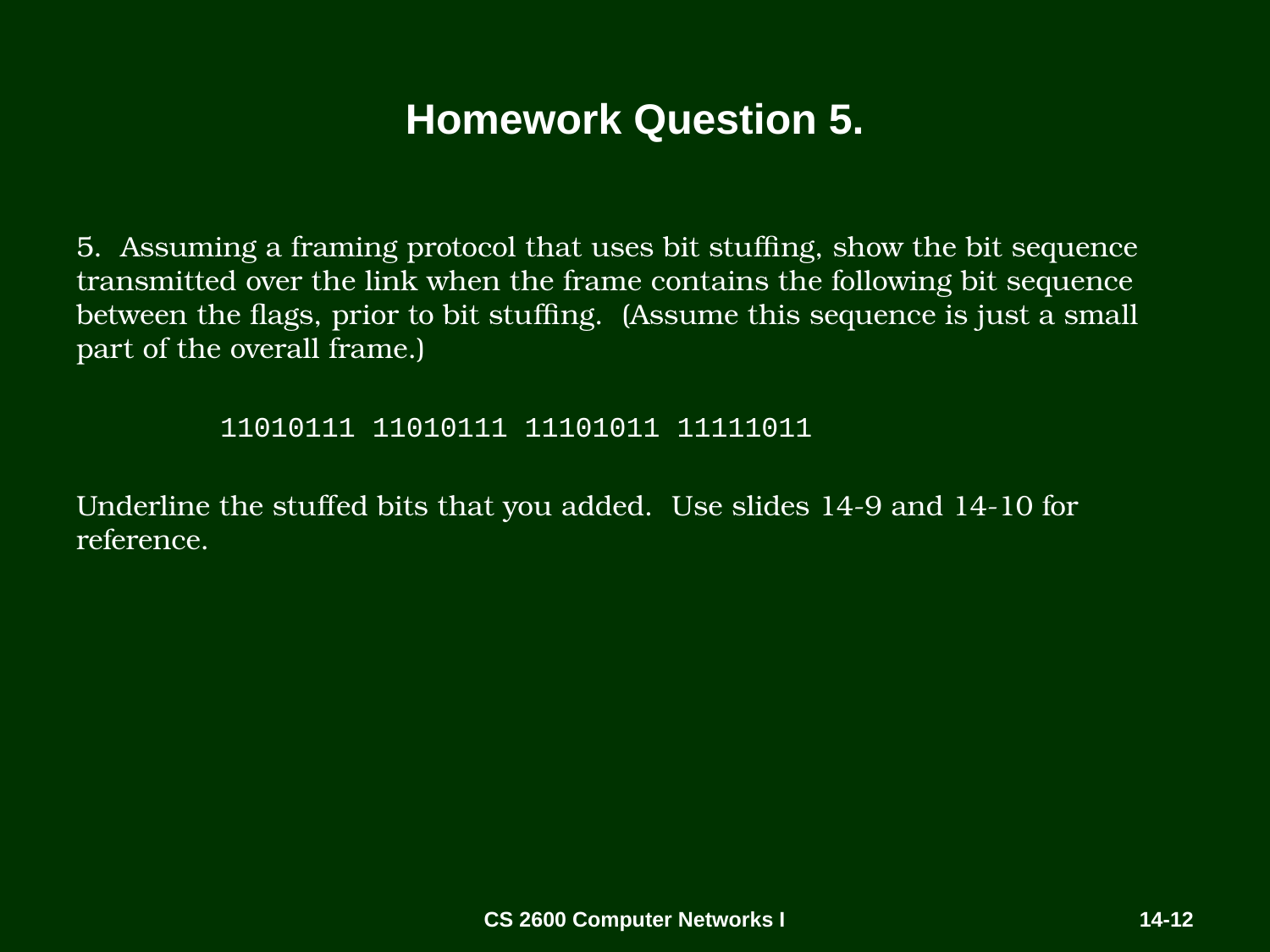

# Homework Question 5.
5.  Assuming a framing protocol that uses bit stuffing, show the bit sequence transmitted over the link when the frame contains the following bit sequence between the flags, prior to bit stuffing.  (Assume this sequence is just a small part of the overall frame.)

	 11010111 11010111 11101011 11111011

Underline the stuffed bits that you added.  Use slides 14-9 and 14-10 for reference.
CS 2600 Computer Networks I
14-12